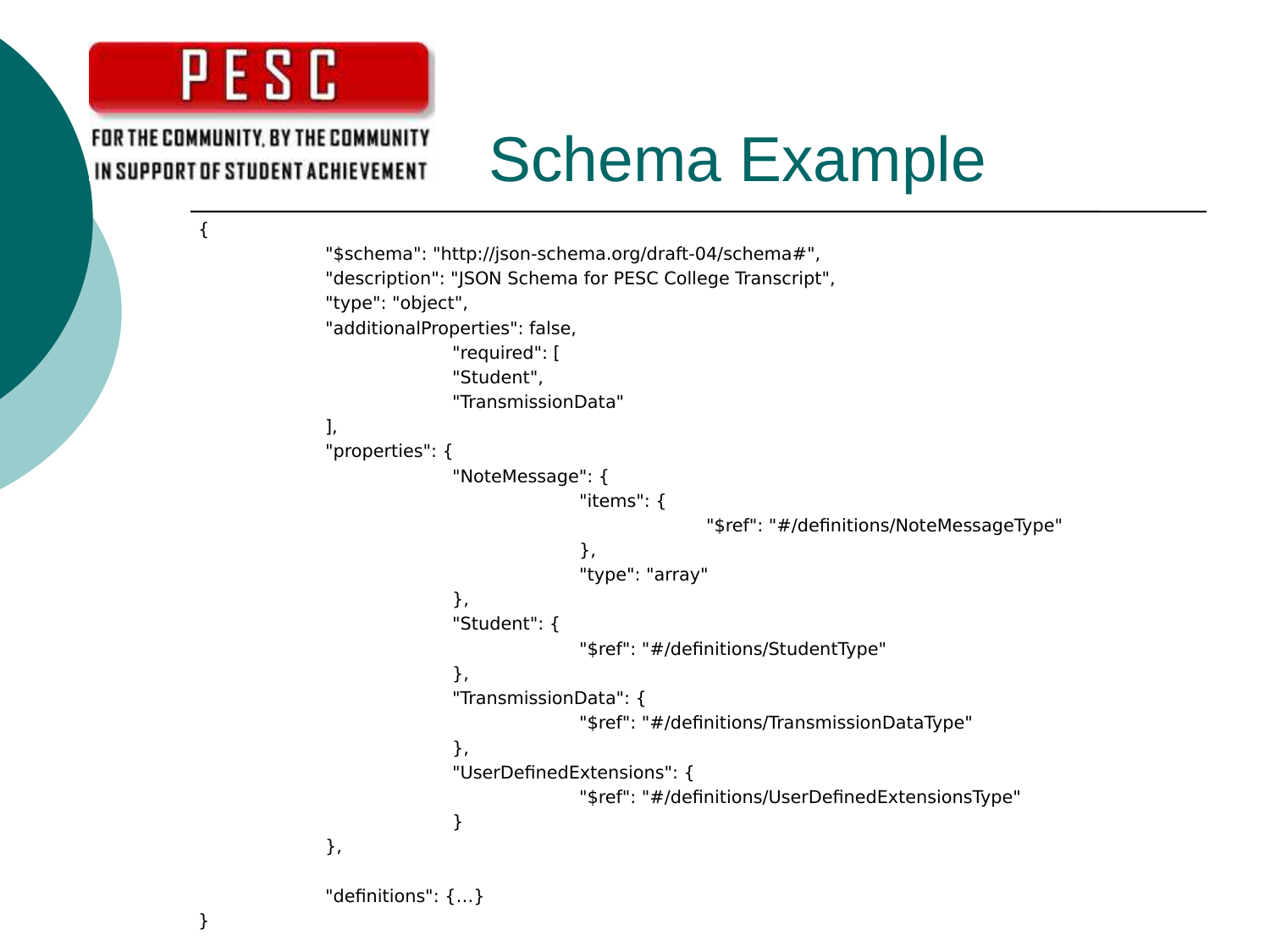

# Schema Example
{
	"$schema": "http://json-schema.org/draft-04/schema#",
	"description": "JSON Schema for PESC College Transcript",
	"type": "object",
	"additionalProperties": false,
		"required": [
		"Student",
		"TransmissionData"
	],
	"properties": {
		"NoteMessage": {
			"items": {
				"$ref": "#/definitions/NoteMessageType"
			},
			"type": "array"
		},
		"Student": {
			"$ref": "#/definitions/StudentType"
		},
		"TransmissionData": {
			"$ref": "#/definitions/TransmissionDataType"
		},
		"UserDefinedExtensions": {
			"$ref": "#/definitions/UserDefinedExtensionsType"
		}
	},

	"definitions": {…}
}